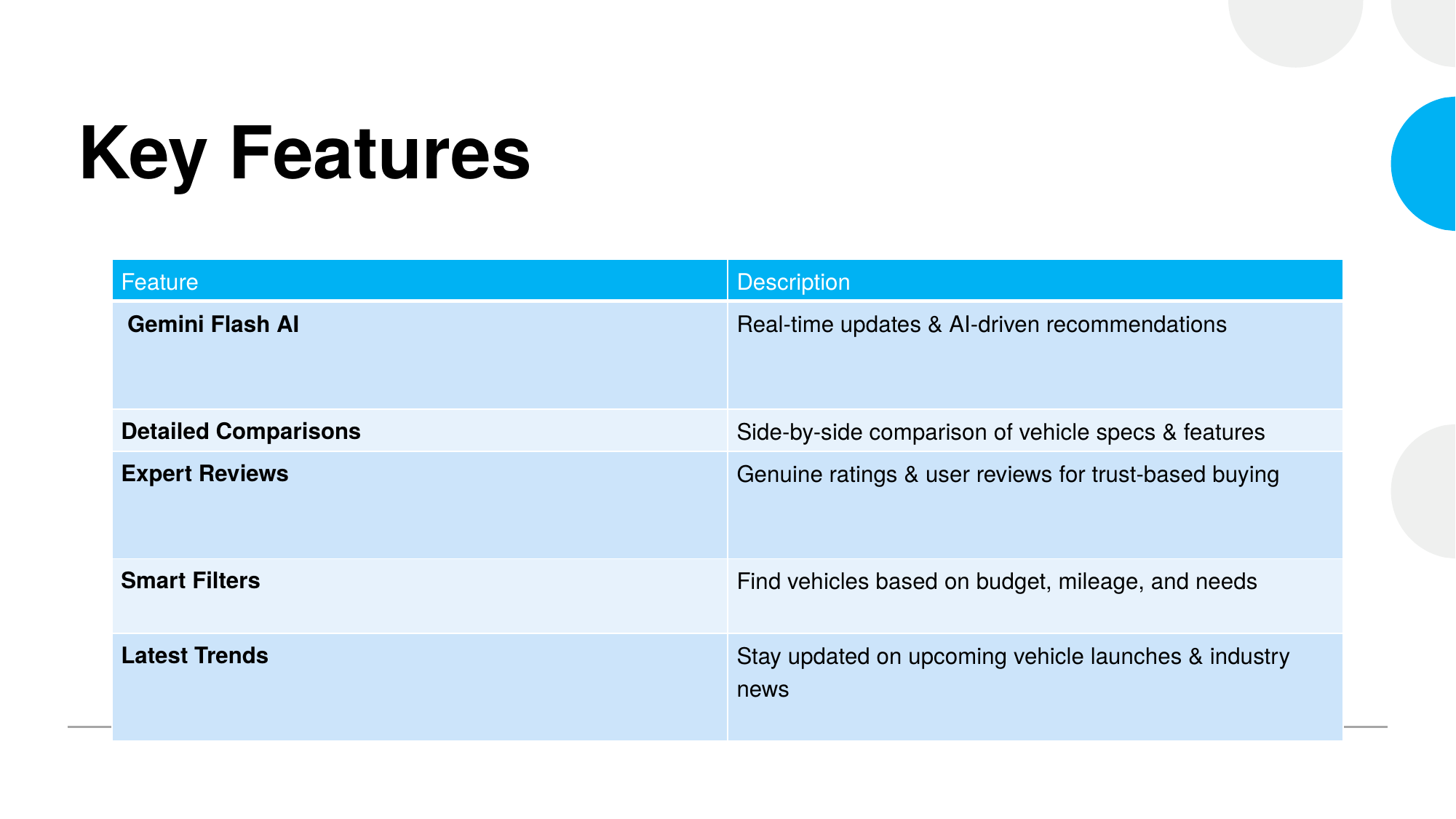

Key Features
| Feature | Description |
| --- | --- |
| Gemini Flash AI | Real-time updates & AI-driven recommendations |
| Detailed Comparisons | Side-by-side comparison of vehicle specs & features |
| Expert Reviews | Genuine ratings & user reviews for trust-based buying |
| Smart Filters | Find vehicles based on budget, mileage, and needs |
| Latest Trends | Stay updated on upcoming vehicle launches & industry news |